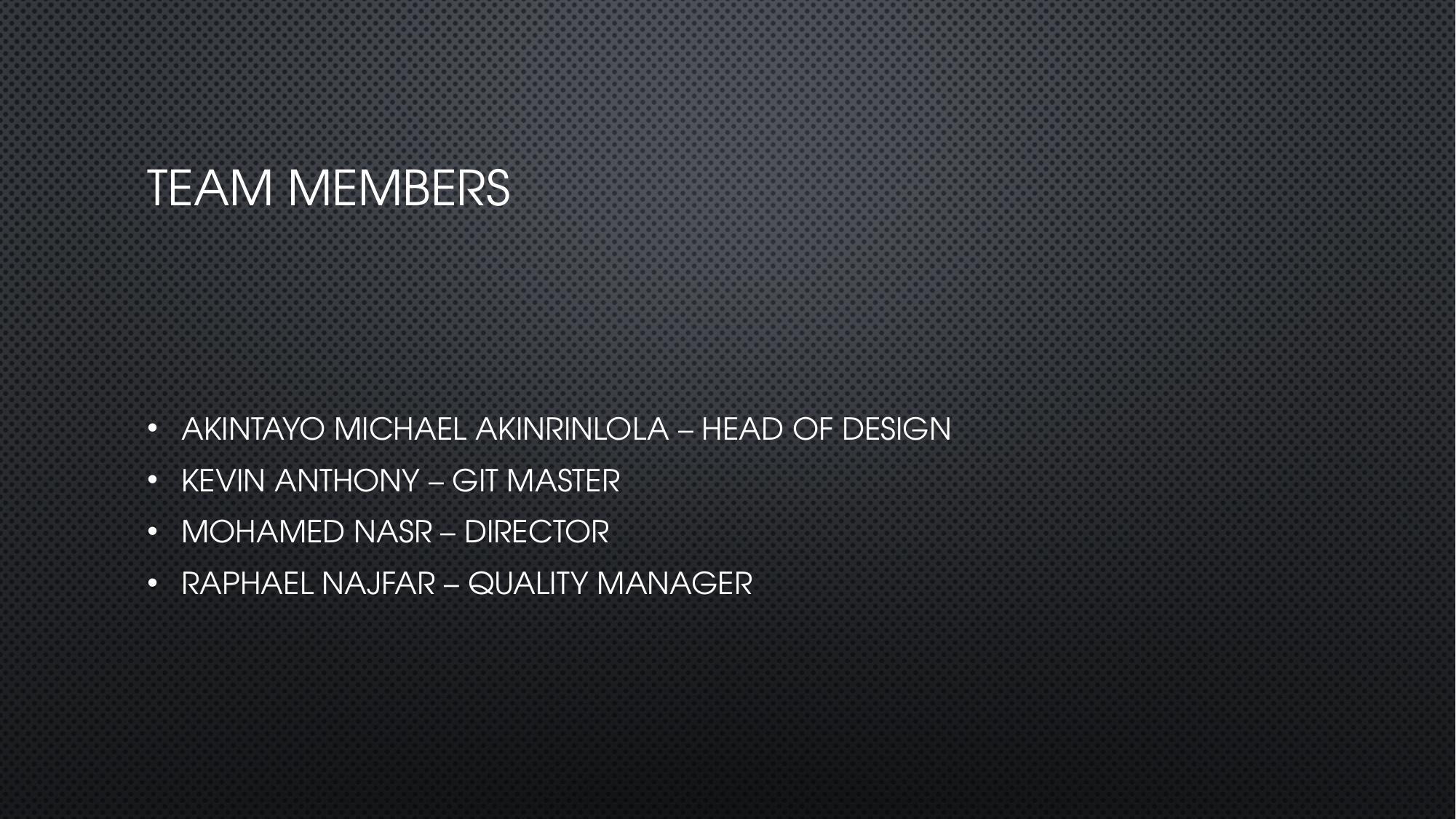

# Team Members
Akintayo Michael Akinrinlola – head of design
Kevin Anthony – Git Master
Mohamed nasr – Director
Raphael najfar – quality manager